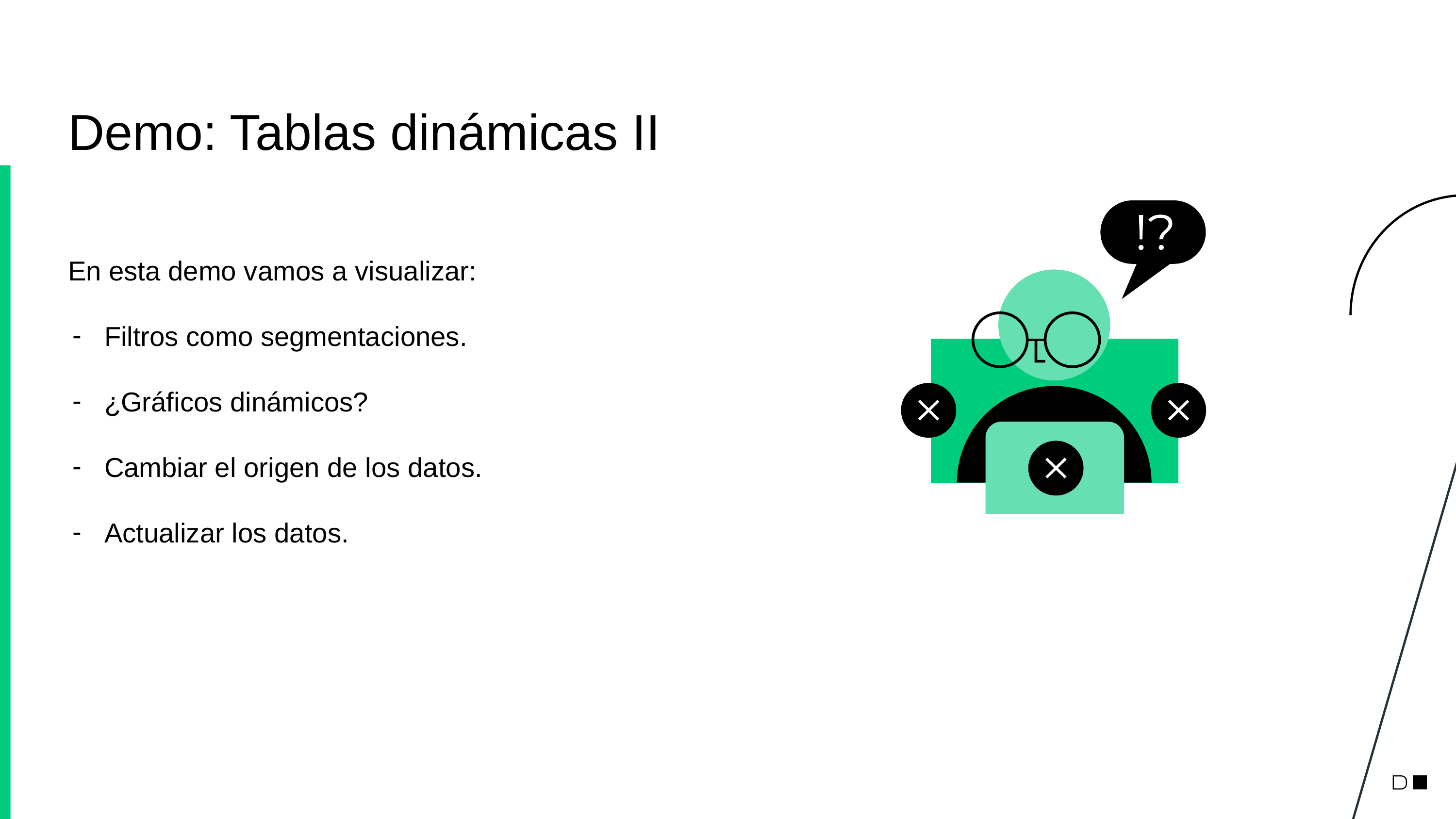

# Demo: Tablas dinámicas II

En esta demo vamos a visualizar:
Filtros como segmentaciones.
¿Gráficos dinámicos?
Cambiar el origen de los datos.
Actualizar los datos.